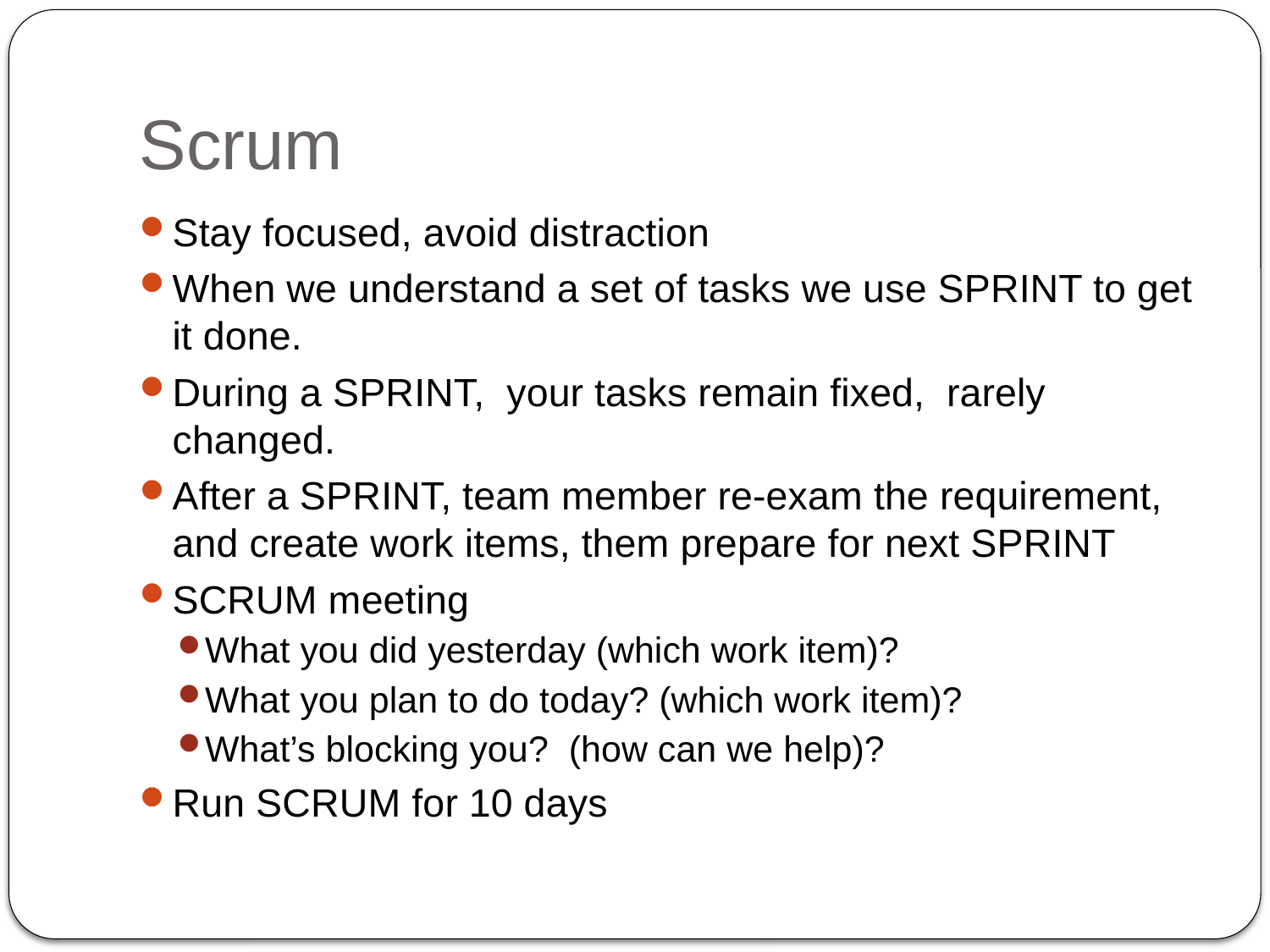

# Scrum
Stay focused, avoid distraction
When we understand a set of tasks we use SPRINT to get it done.
During a SPRINT,  your tasks remain fixed,  rarely changed.
After a SPRINT, team member re-exam the requirement, and create work items, them prepare for next SPRINT
SCRUM meeting
What you did yesterday (which work item)?
What you plan to do today? (which work item)?
What’s blocking you?  (how can we help)?
Run SCRUM for 10 days